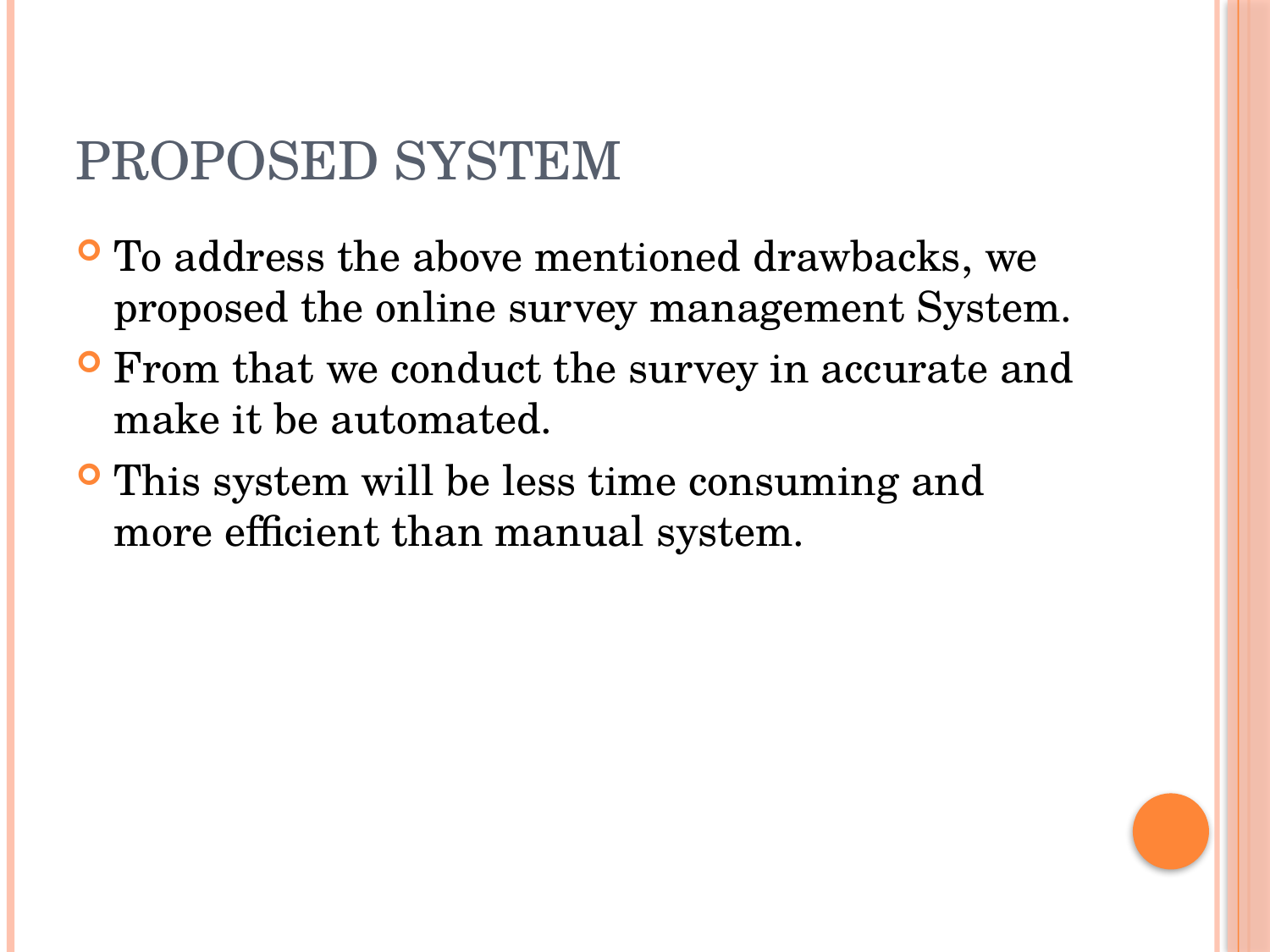

# Proposed System
To address the above mentioned drawbacks, we proposed the online survey management System.
From that we conduct the survey in accurate and make it be automated.
This system will be less time consuming and more efficient than manual system.